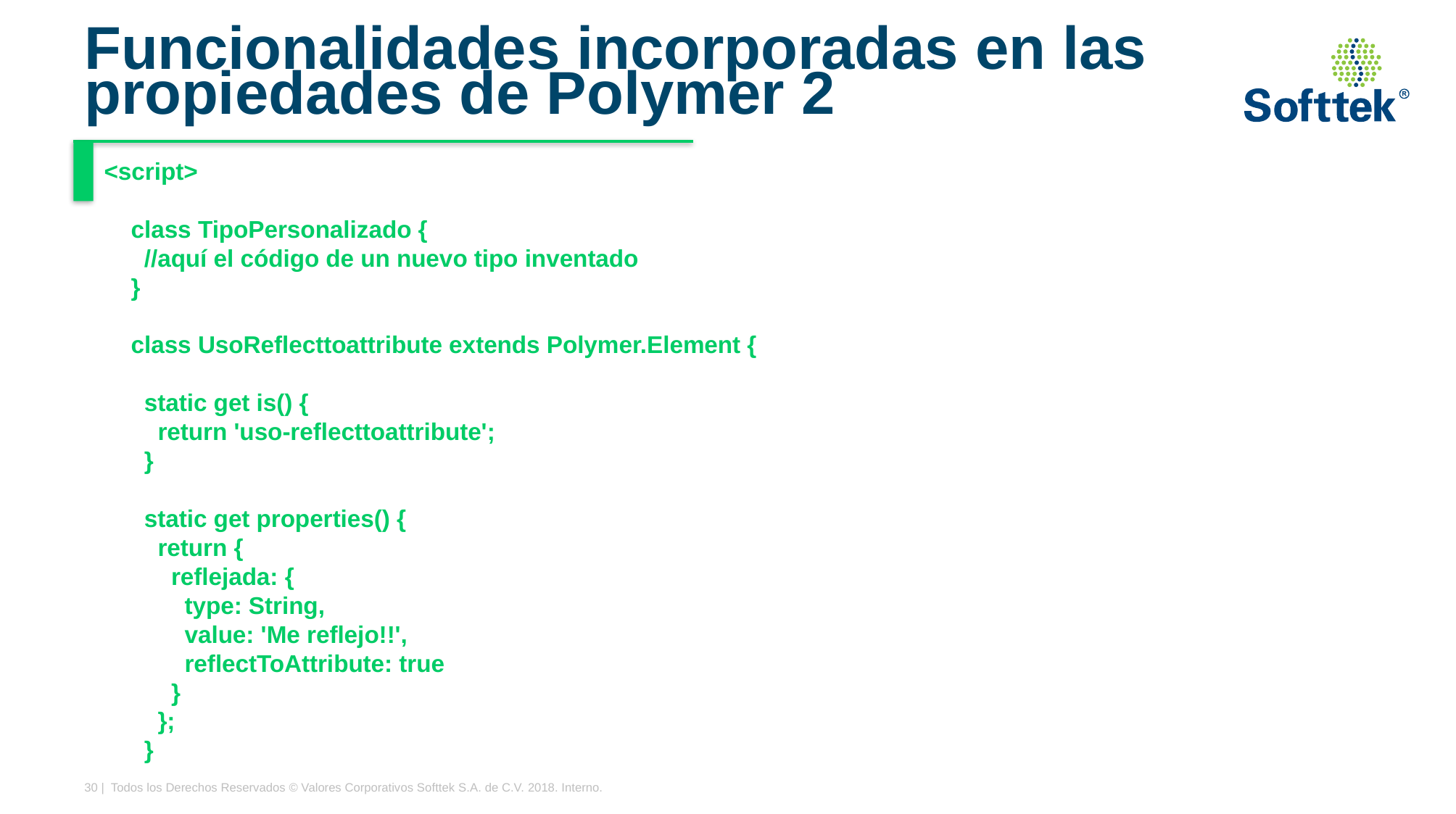

# Funcionalidades incorporadas en las propiedades de Polymer 2

<script>

    class TipoPersonalizado {
      //aquí el código de un nuevo tipo inventado
    }

    class UsoReflecttoattribute extends Polymer.Element {

      static get is() {
        return 'uso-reflecttoattribute';
      }

      static get properties() {
        return {
          reflejada: {
            type: String,
            value: 'Me reflejo!!',
            reflectToAttribute: true
          }
        };
      }